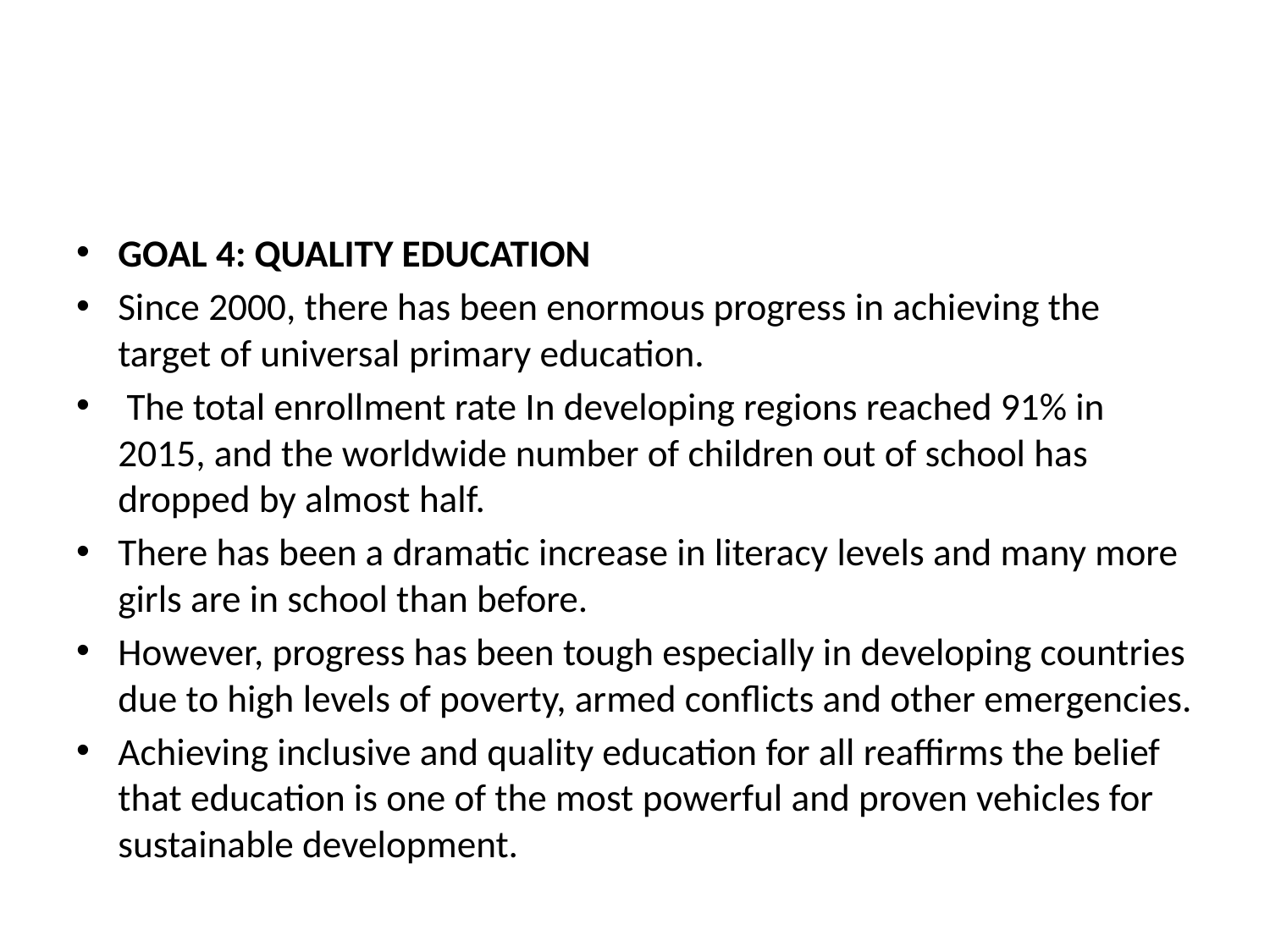

#
GOAL 4: QUALITY EDUCATION
Since 2000, there has been enormous progress in achieving the target of universal primary education.
 The total enrollment rate In developing regions reached 91% in 2015, and the worldwide number of children out of school has dropped by almost half.
There has been a dramatic increase in literacy levels and many more girls are in school than before.
However, progress has been tough especially in developing countries due to high levels of poverty, armed conflicts and other emergencies.
Achieving inclusive and quality education for all reaffirms the belief that education is one of the most powerful and proven vehicles for sustainable development.